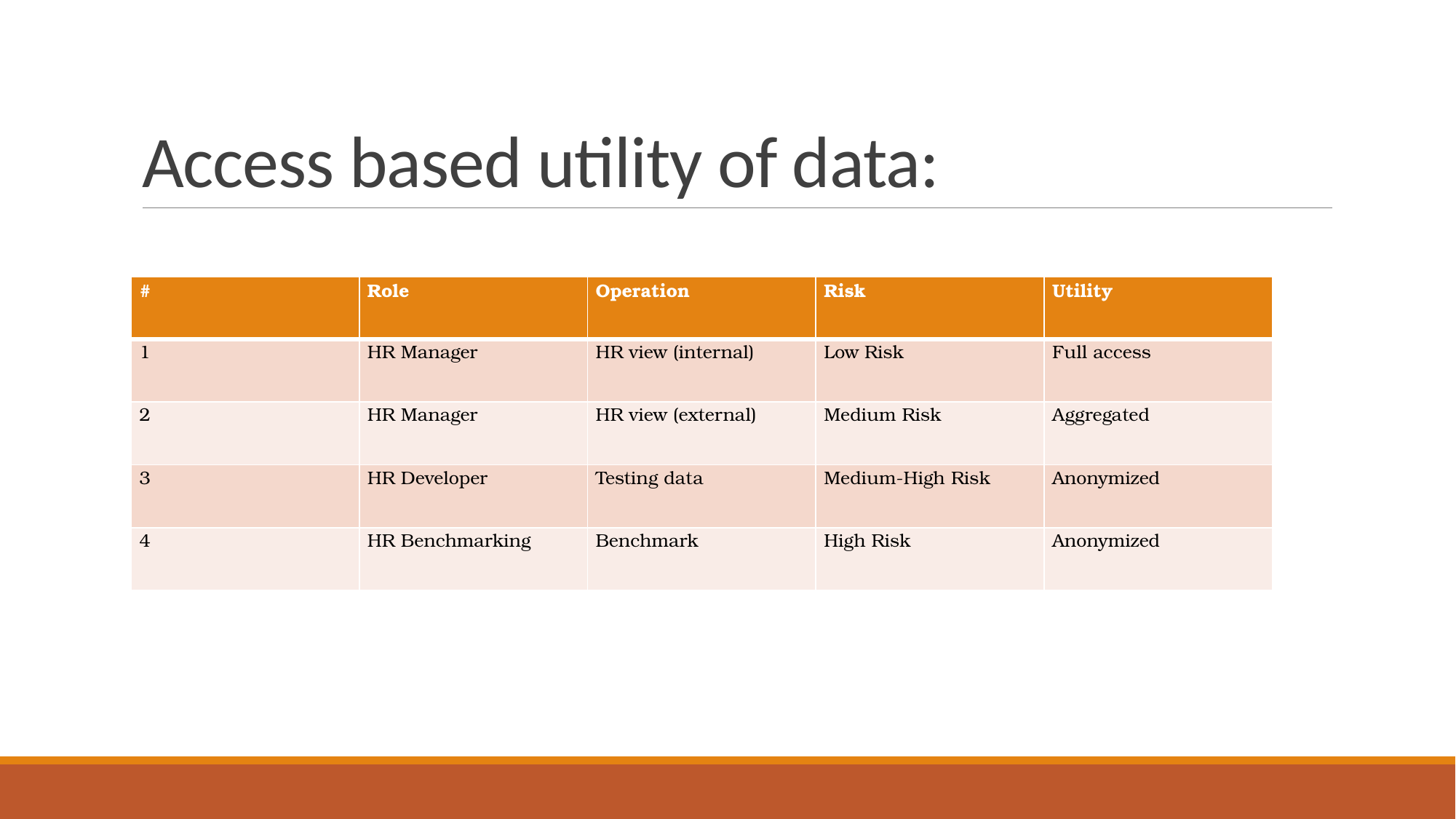

# Access based utility of data:
| # | Role | Operation | Risk | Utility |
| --- | --- | --- | --- | --- |
| 1 | HR Manager | HR view (internal) | Low Risk | Full access |
| 2 | HR Manager | HR view (external) | Medium Risk | Aggregated |
| 3 | HR Developer | Testing data | Medium-High Risk | Anonymized |
| 4 | HR Benchmarking | Benchmark | High Risk | Anonymized |